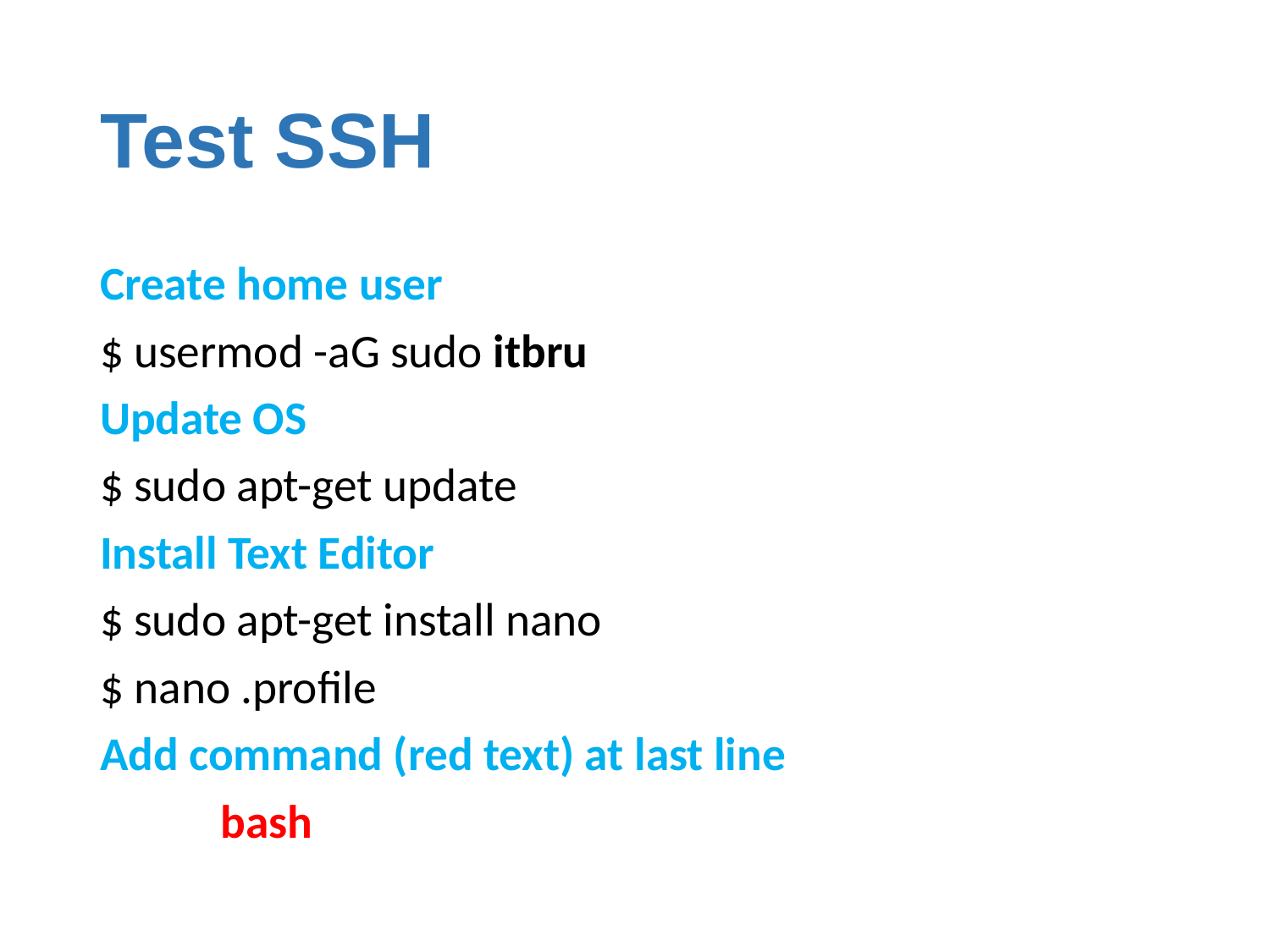

# Test SSH
Create home user
$ usermod -aG sudo itbru
Update OS
$ sudo apt-get update
Install Text Editor
$ sudo apt-get install nano
$ nano .profile
Add command (red text) at last line
	bash